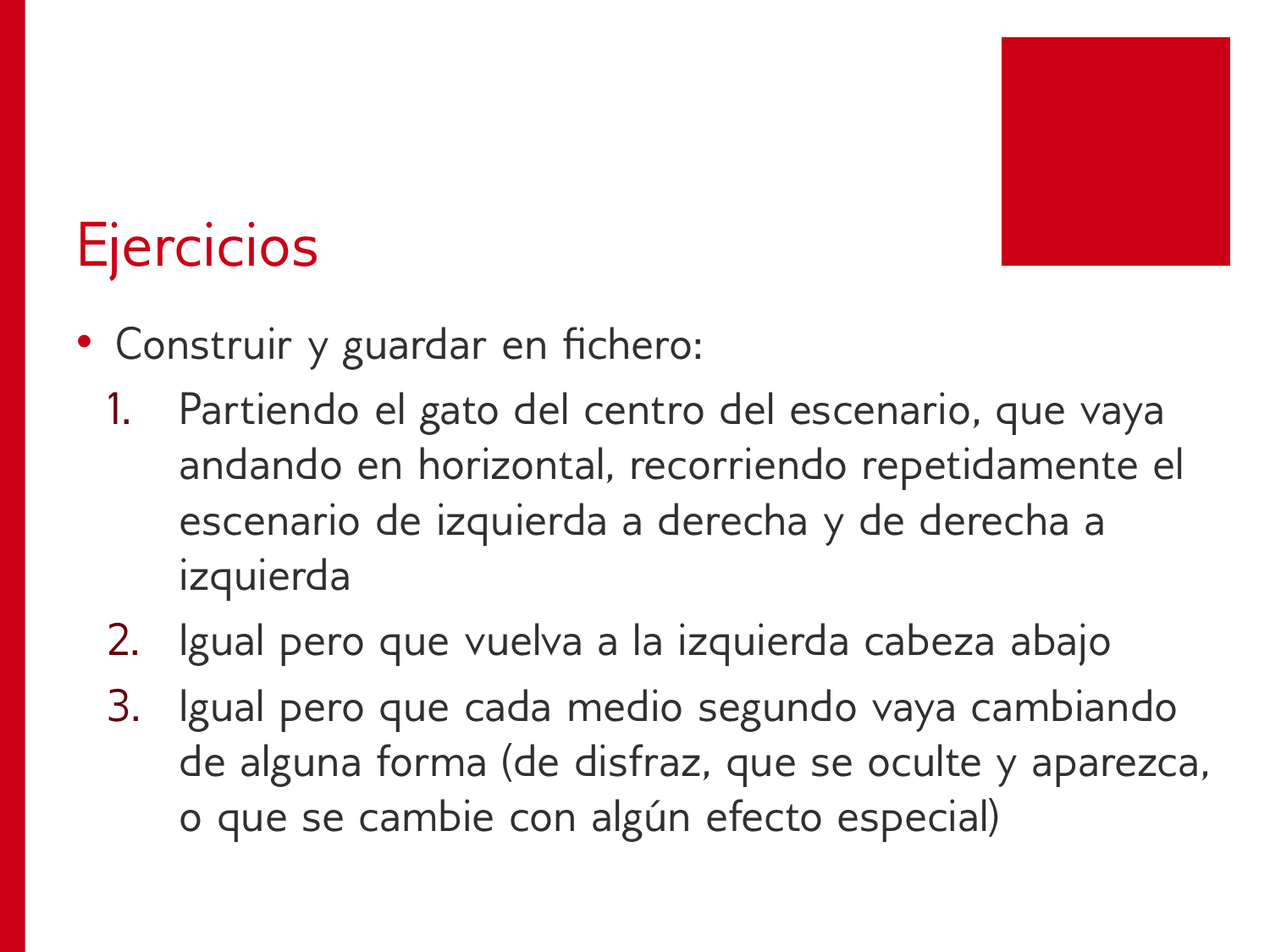

# Ejercicios
Construir y guardar en fichero:
Partiendo el gato del centro del escenario, que vaya andando en horizontal, recorriendo repetidamente el escenario de izquierda a derecha y de derecha a izquierda
Igual pero que vuelva a la izquierda cabeza abajo
Igual pero que cada medio segundo vaya cambiando de alguna forma (de disfraz, que se oculte y aparezca, o que se cambie con algún efecto especial)